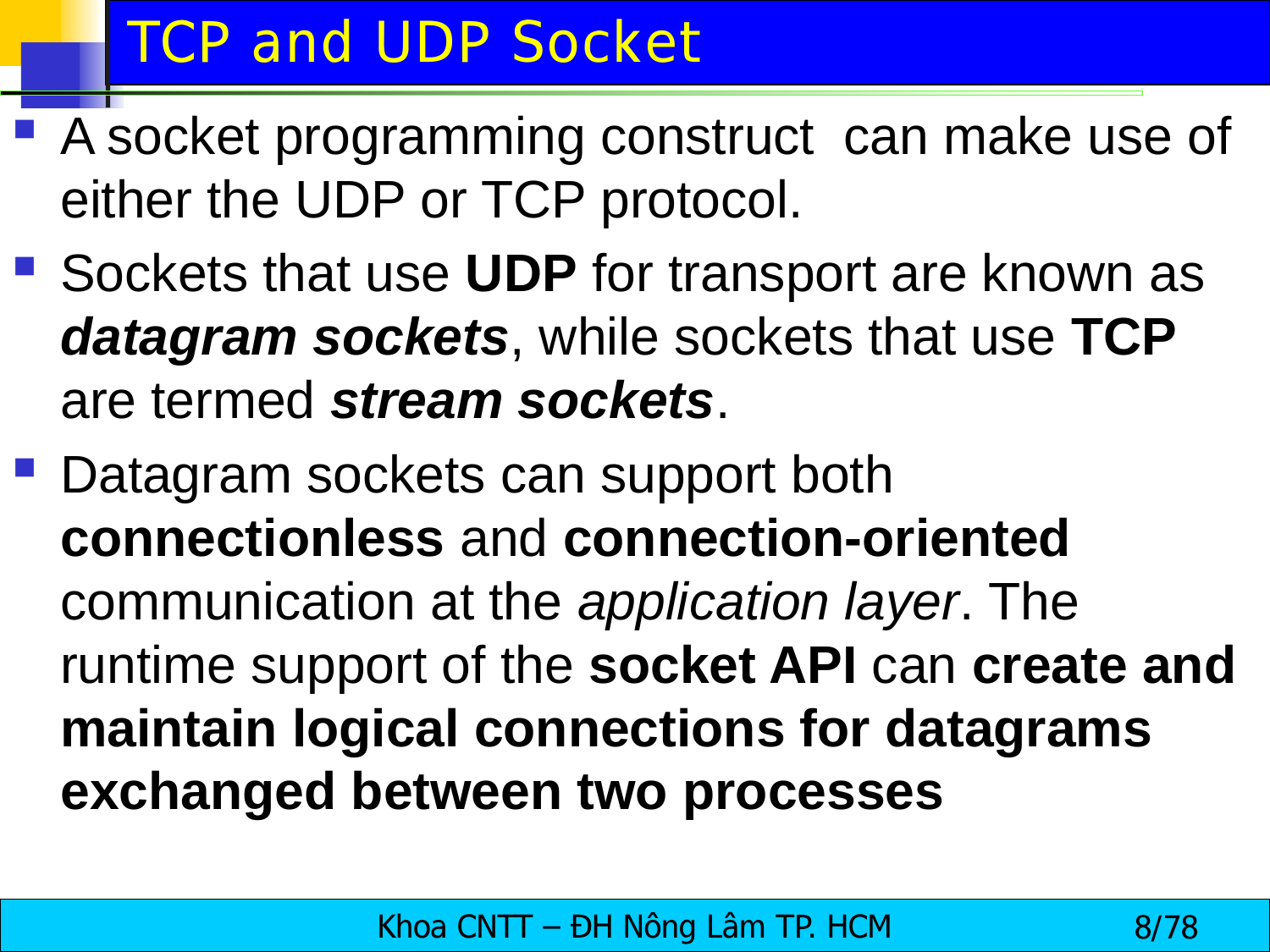

# TCP and UDP Socket
A socket programming construct  can make use of either the UDP or TCP protocol.
Sockets that use UDP for transport are known as datagram sockets, while sockets that use TCP are termed stream sockets.
Datagram sockets can support both connectionless and connection-oriented communication at the application layer. The runtime support of the socket API can create and maintain logical connections for datagrams exchanged between two processes